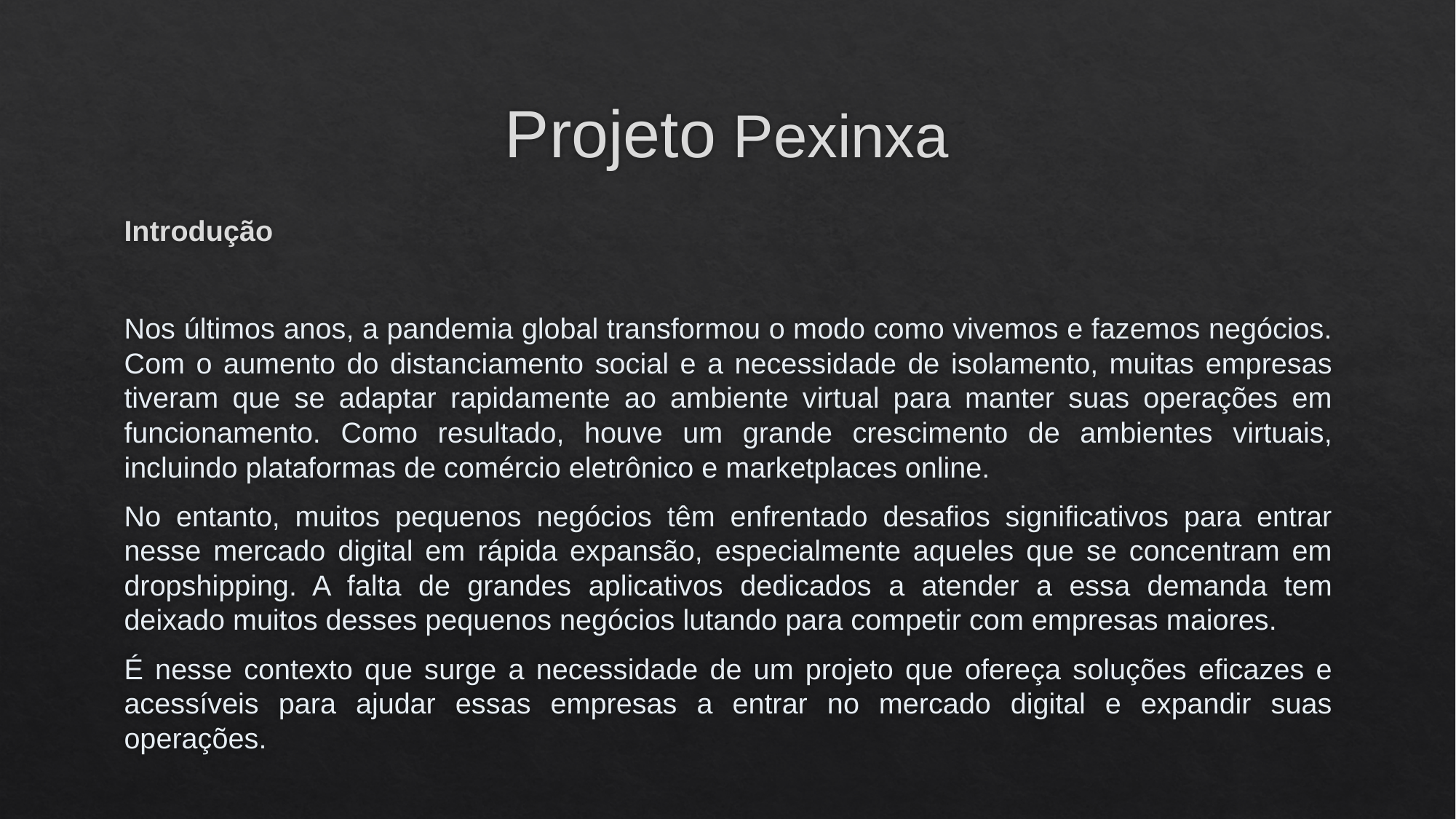

# Projeto Pexinxa
Introdução

Nos últimos anos, a pandemia global transformou o modo como vivemos e fazemos negócios. Com o aumento do distanciamento social e a necessidade de isolamento, muitas empresas tiveram que se adaptar rapidamente ao ambiente virtual para manter suas operações em funcionamento. Como resultado, houve um grande crescimento de ambientes virtuais, incluindo plataformas de comércio eletrônico e marketplaces online.
No entanto, muitos pequenos negócios têm enfrentado desafios significativos para entrar nesse mercado digital em rápida expansão, especialmente aqueles que se concentram em dropshipping. A falta de grandes aplicativos dedicados a atender a essa demanda tem deixado muitos desses pequenos negócios lutando para competir com empresas maiores.
É nesse contexto que surge a necessidade de um projeto que ofereça soluções eficazes e acessíveis para ajudar essas empresas a entrar no mercado digital e expandir suas operações.